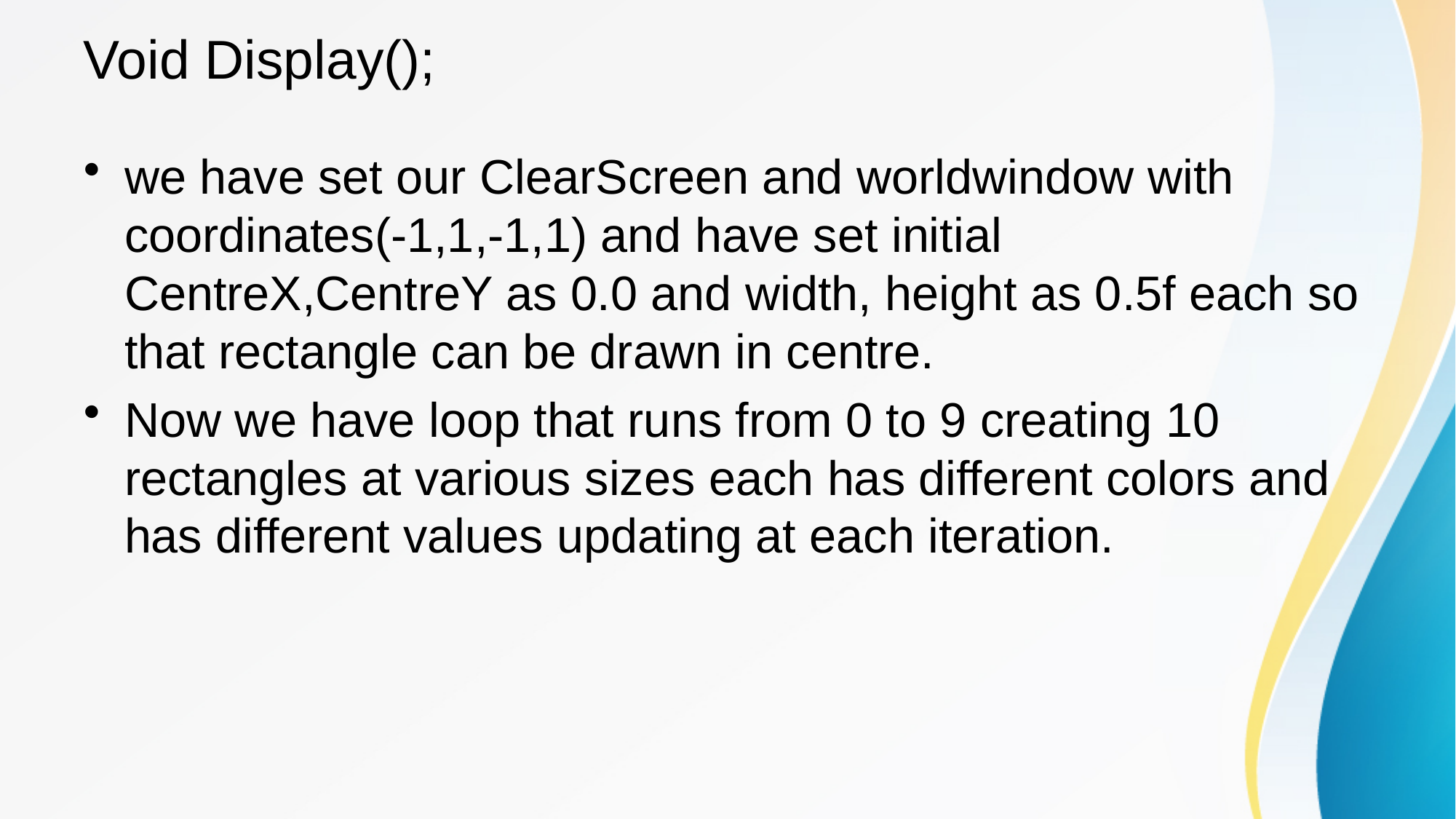

# Void Display();
we have set our ClearScreen and worldwindow with coordinates(-1,1,-1,1) and have set initial CentreX,CentreY as 0.0 and width, height as 0.5f each so that rectangle can be drawn in centre.
Now we have loop that runs from 0 to 9 creating 10 rectangles at various sizes each has different colors and has different values updating at each iteration.